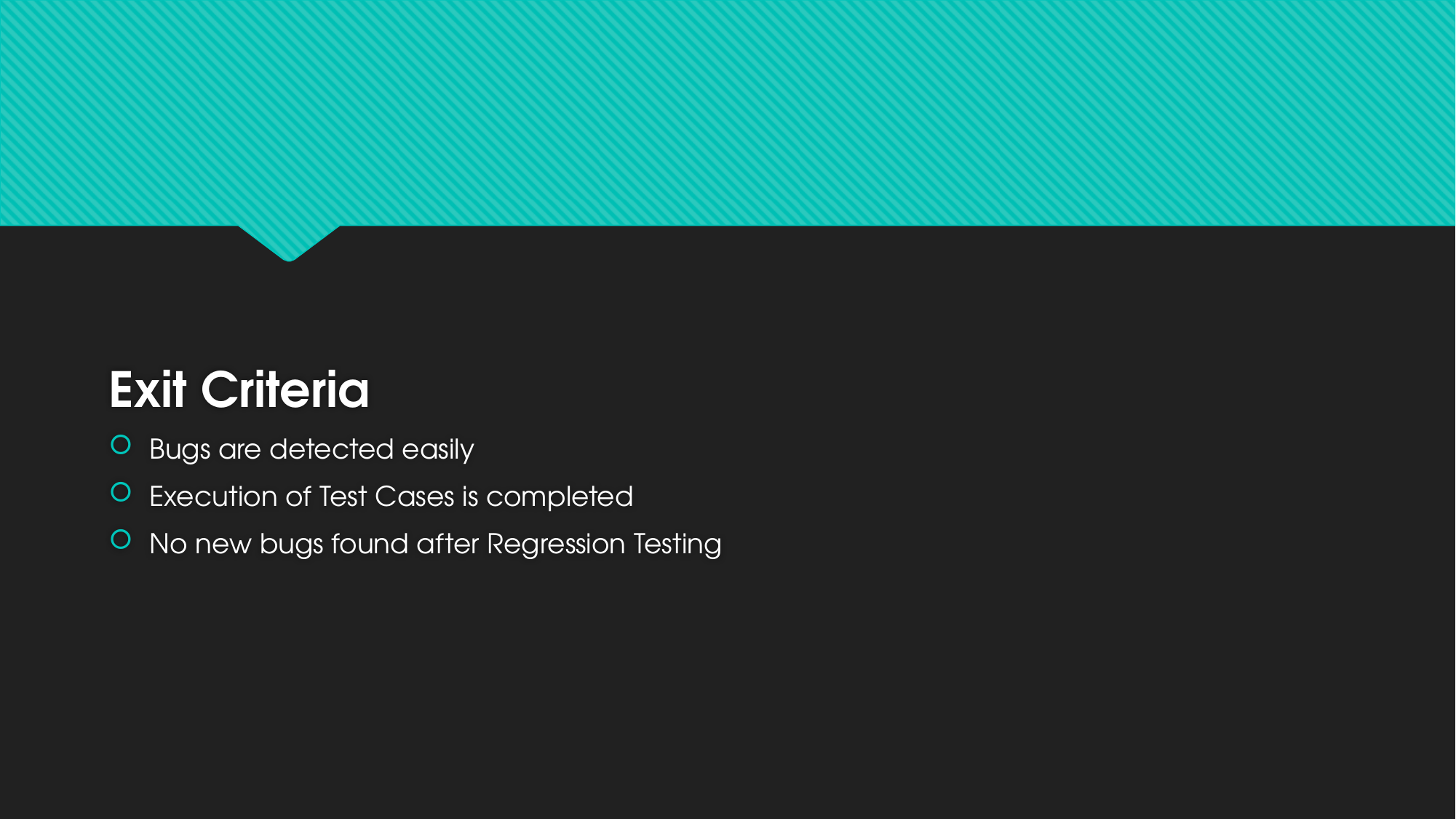

#
Exit Criteria
Bugs are detected easily
Execution of Test Cases is completed
No new bugs found after Regression Testing